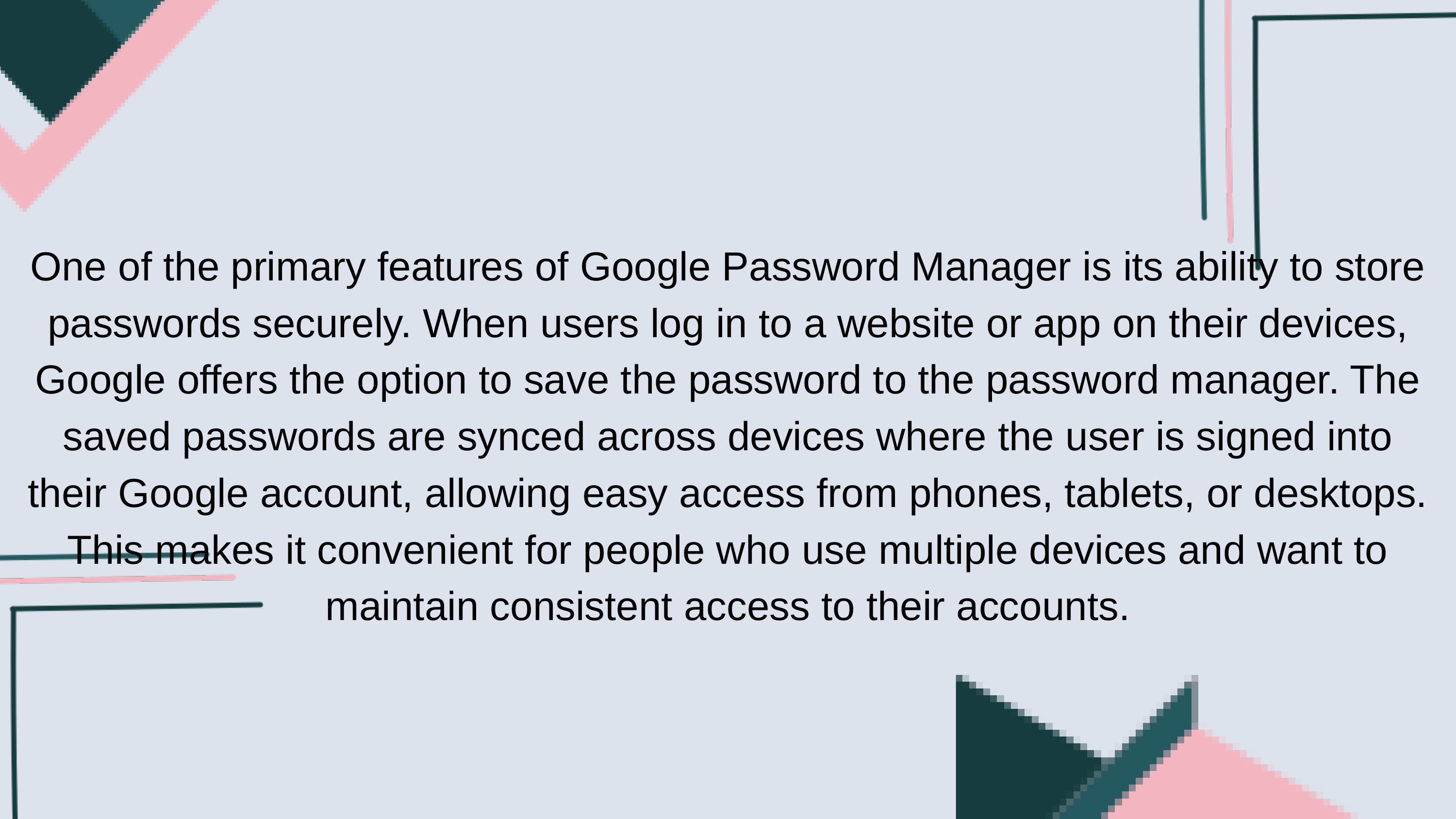

One of the primary features of Google Password Manager is its ability to store passwords securely. When users log in to a website or app on their devices, Google offers the option to save the password to the password manager. The saved passwords are synced across devices where the user is signed into their Google account, allowing easy access from phones, tablets, or desktops. This makes it convenient for people who use multiple devices and want to maintain consistent access to their accounts.